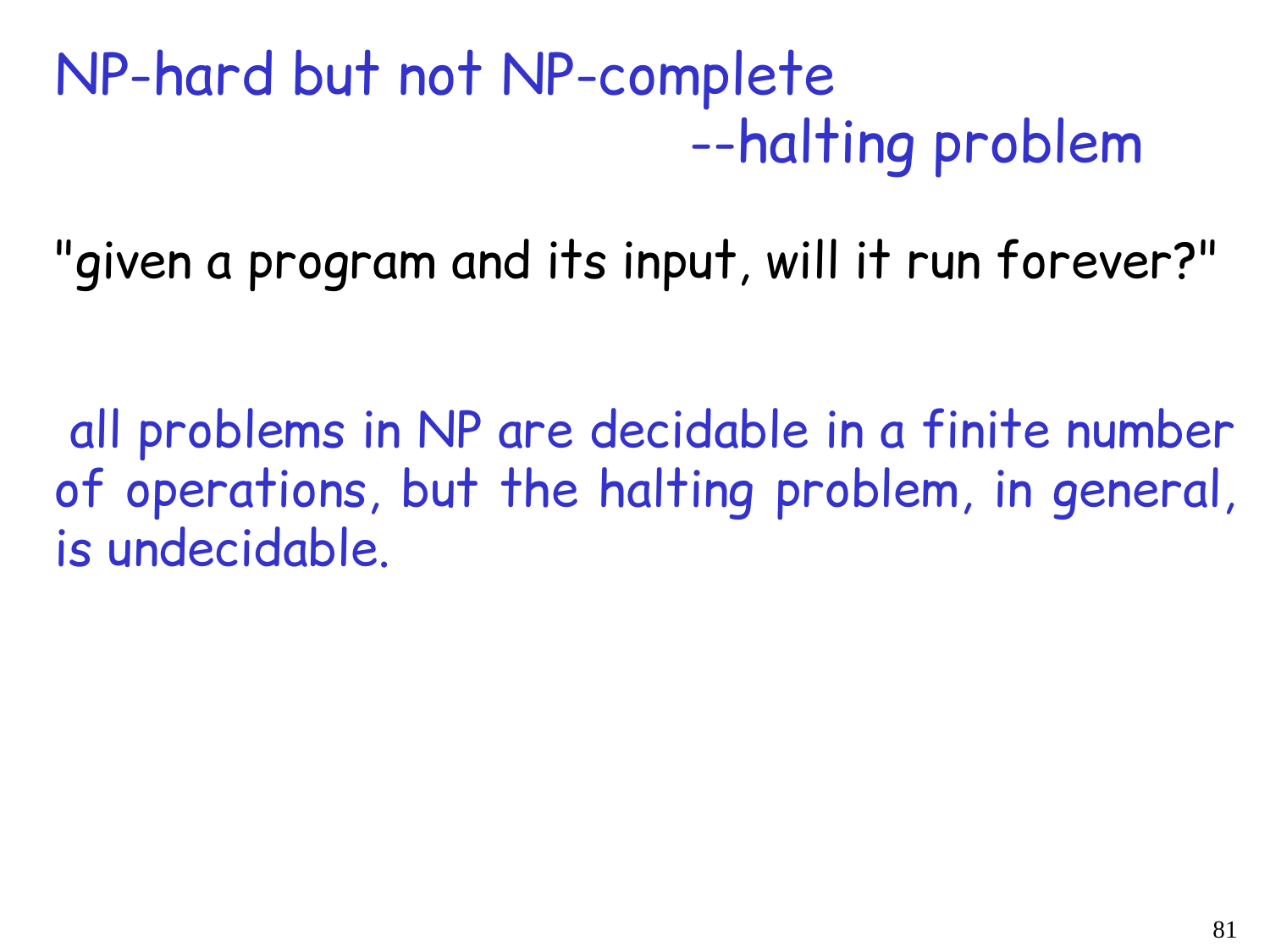

NP-hard but not NP-complete
					--halting problem
"given a program and its input, will it run forever?"
 all problems in NP are decidable in a finite number of operations, but the halting problem, in general, is undecidable.
81